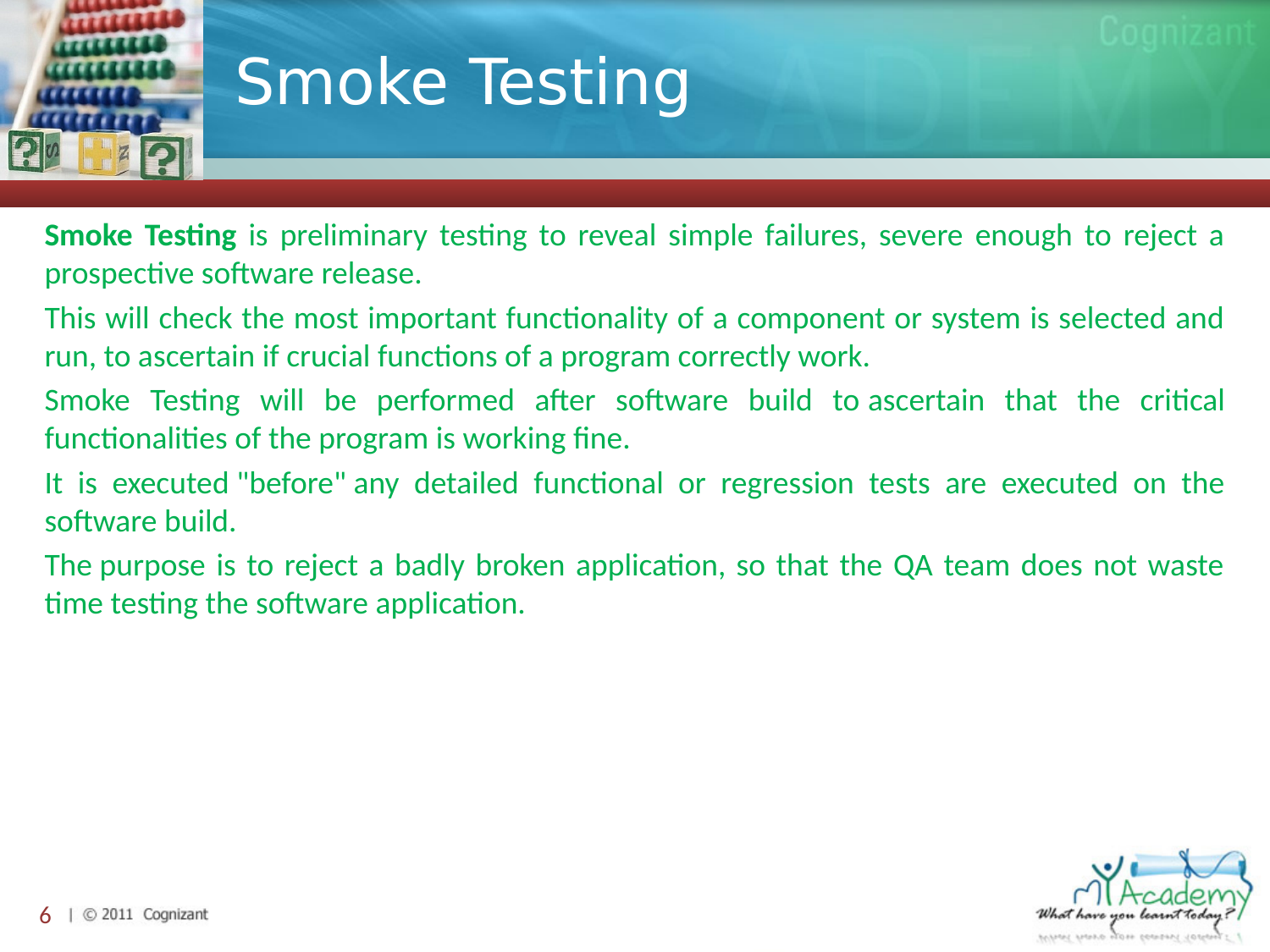

# Smoke Testing
Smoke Testing is preliminary testing to reveal simple failures, severe enough to reject a prospective software release.
This will check the most important functionality of a component or system is selected and run, to ascertain if crucial functions of a program correctly work.
Smoke Testing will be performed after software build to ascertain that the critical functionalities of the program is working fine.
It is executed "before" any detailed functional or regression tests are executed on the software build.
The purpose is to reject a badly broken application, so that the QA team does not waste time testing the software application.
6